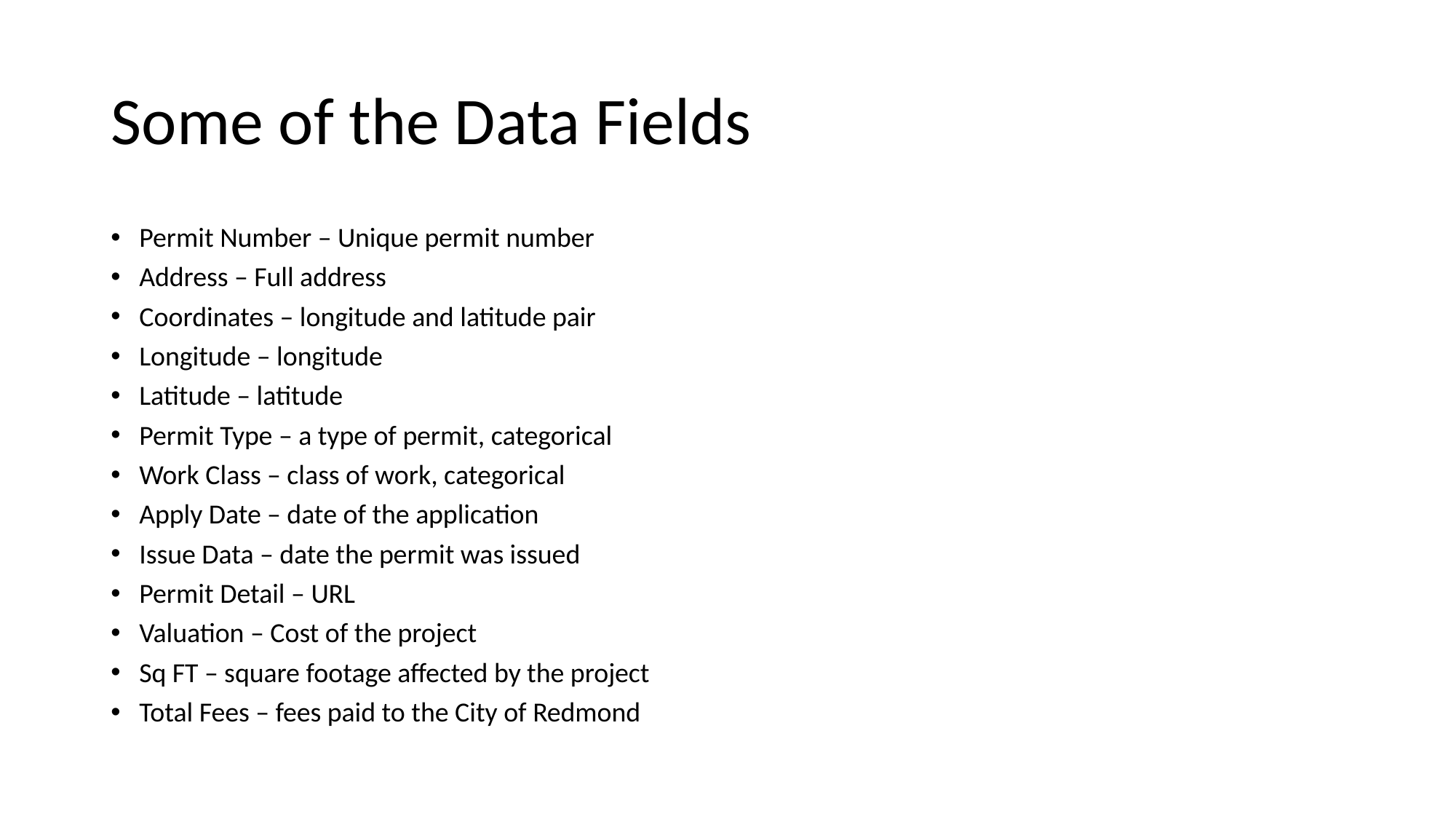

# Some of the Data Fields
Permit Number – Unique permit number
Address – Full address
Coordinates – longitude and latitude pair
Longitude – longitude
Latitude – latitude
Permit Type – a type of permit, categorical
Work Class – class of work, categorical
Apply Date – date of the application
Issue Data – date the permit was issued
Permit Detail – URL
Valuation – Cost of the project
Sq FT – square footage affected by the project
Total Fees – fees paid to the City of Redmond